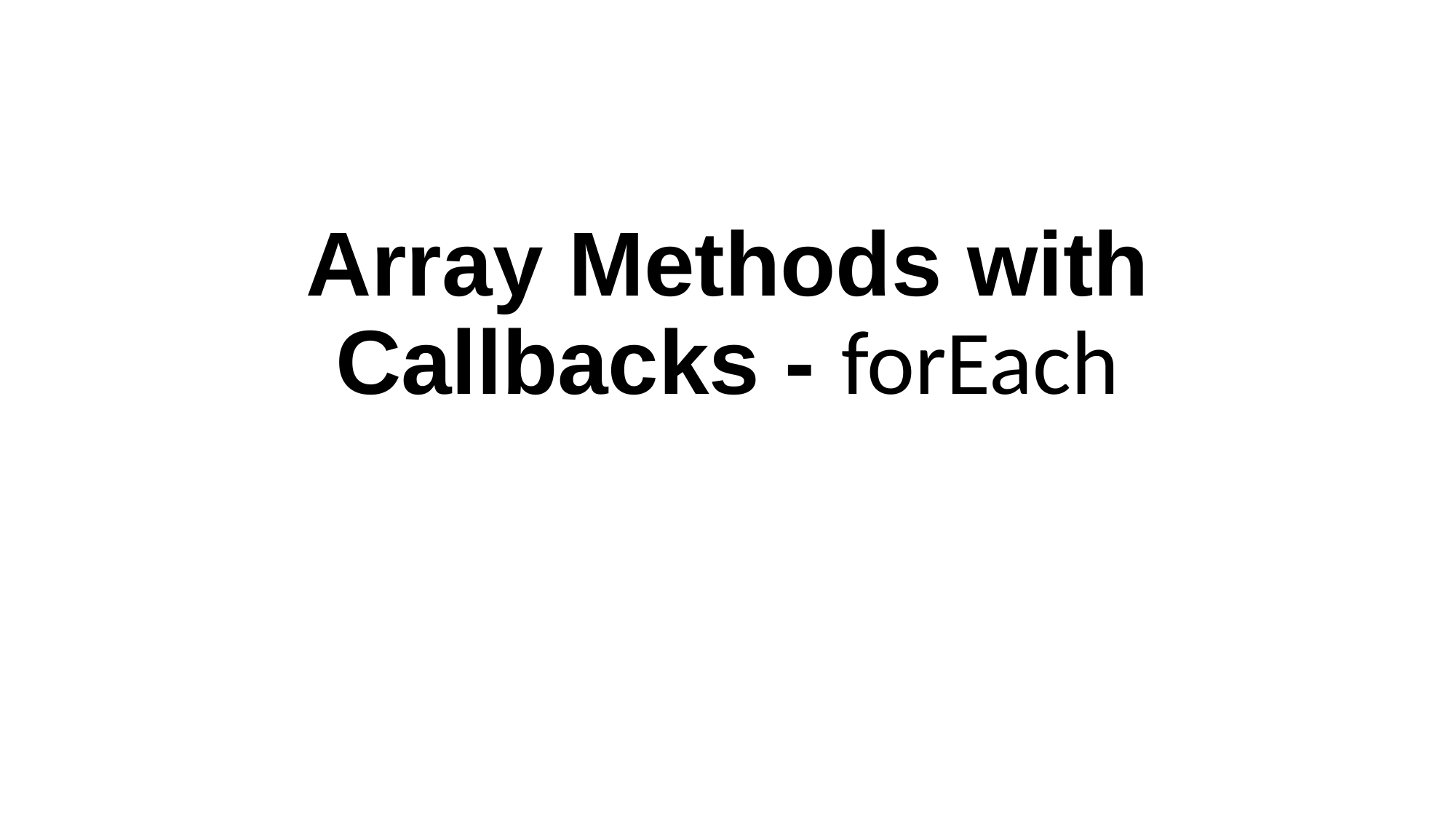

# Array Methods with Callbacks - forEach